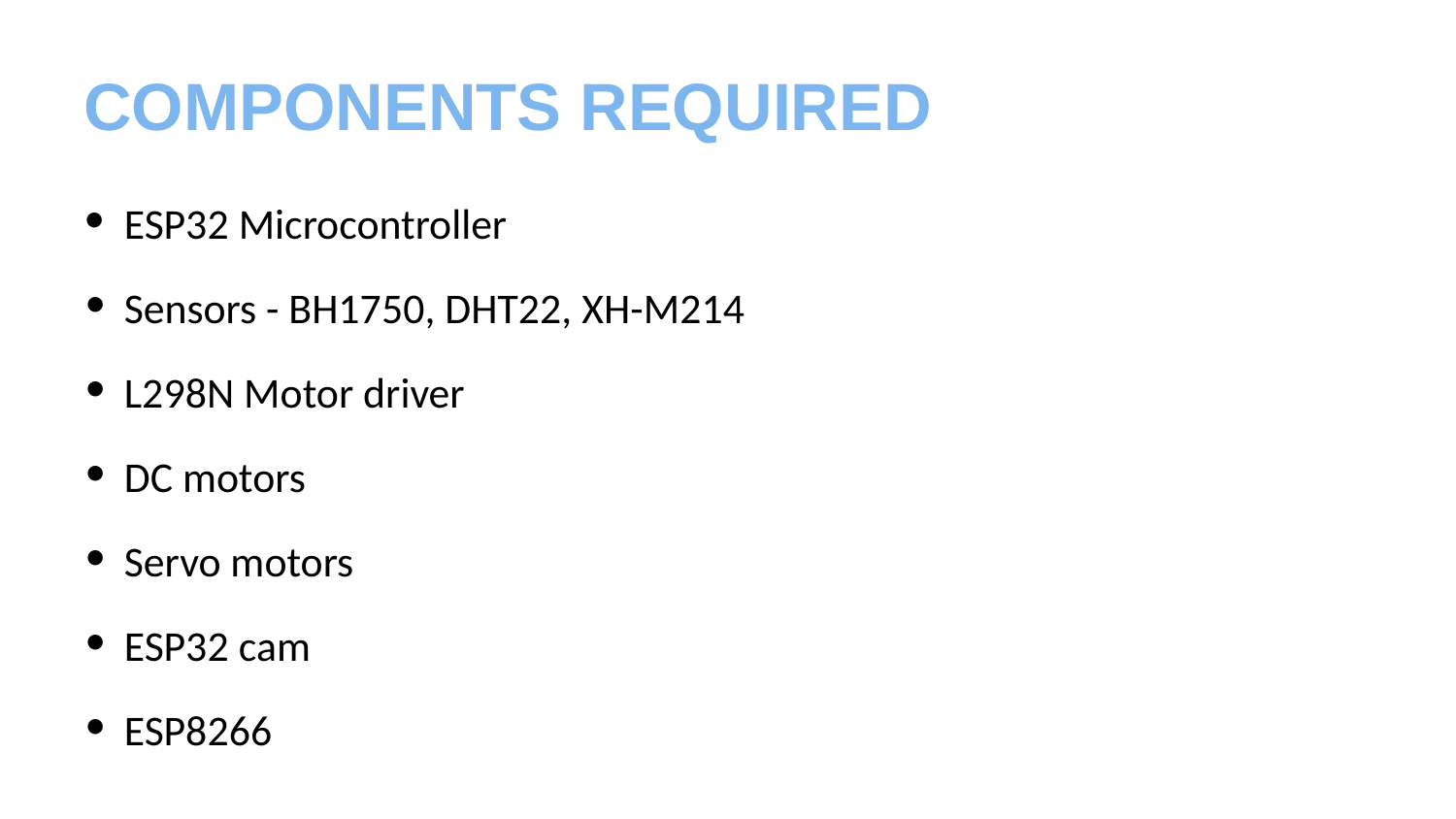

# COMPONENTS REQUIRED
ESP32 Microcontroller
Sensors - BH1750, DHT22, XH-M214
L298N Motor driver
DC motors
Servo motors
ESP32 cam
ESP8266

14